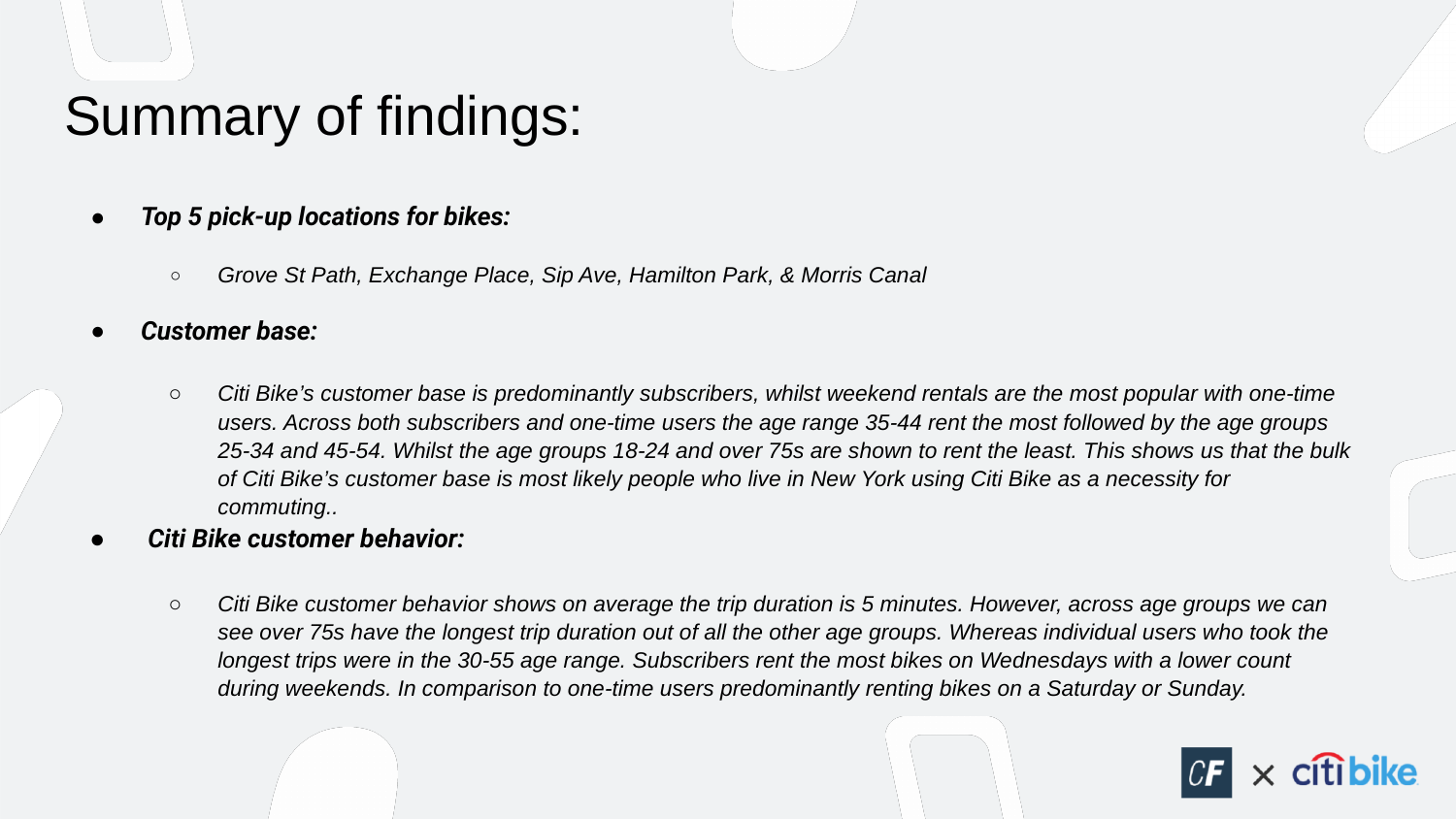

# Summary of findings:
Top 5 pick-up locations for bikes:
Grove St Path, Exchange Place, Sip Ave, Hamilton Park, & Morris Canal
Customer base:
Citi Bike’s customer base is predominantly subscribers, whilst weekend rentals are the most popular with one-time users. Across both subscribers and one-time users the age range 35-44 rent the most followed by the age groups 25-34 and 45-54. Whilst the age groups 18-24 and over 75s are shown to rent the least. This shows us that the bulk of Citi Bike’s customer base is most likely people who live in New York using Citi Bike as a necessity for commuting..
 Citi Bike customer behavior:
Citi Bike customer behavior shows on average the trip duration is 5 minutes. However, across age groups we can see over 75s have the longest trip duration out of all the other age groups. Whereas individual users who took the longest trips were in the 30-55 age range. Subscribers rent the most bikes on Wednesdays with a lower count during weekends. In comparison to one-time users predominantly renting bikes on a Saturday or Sunday.